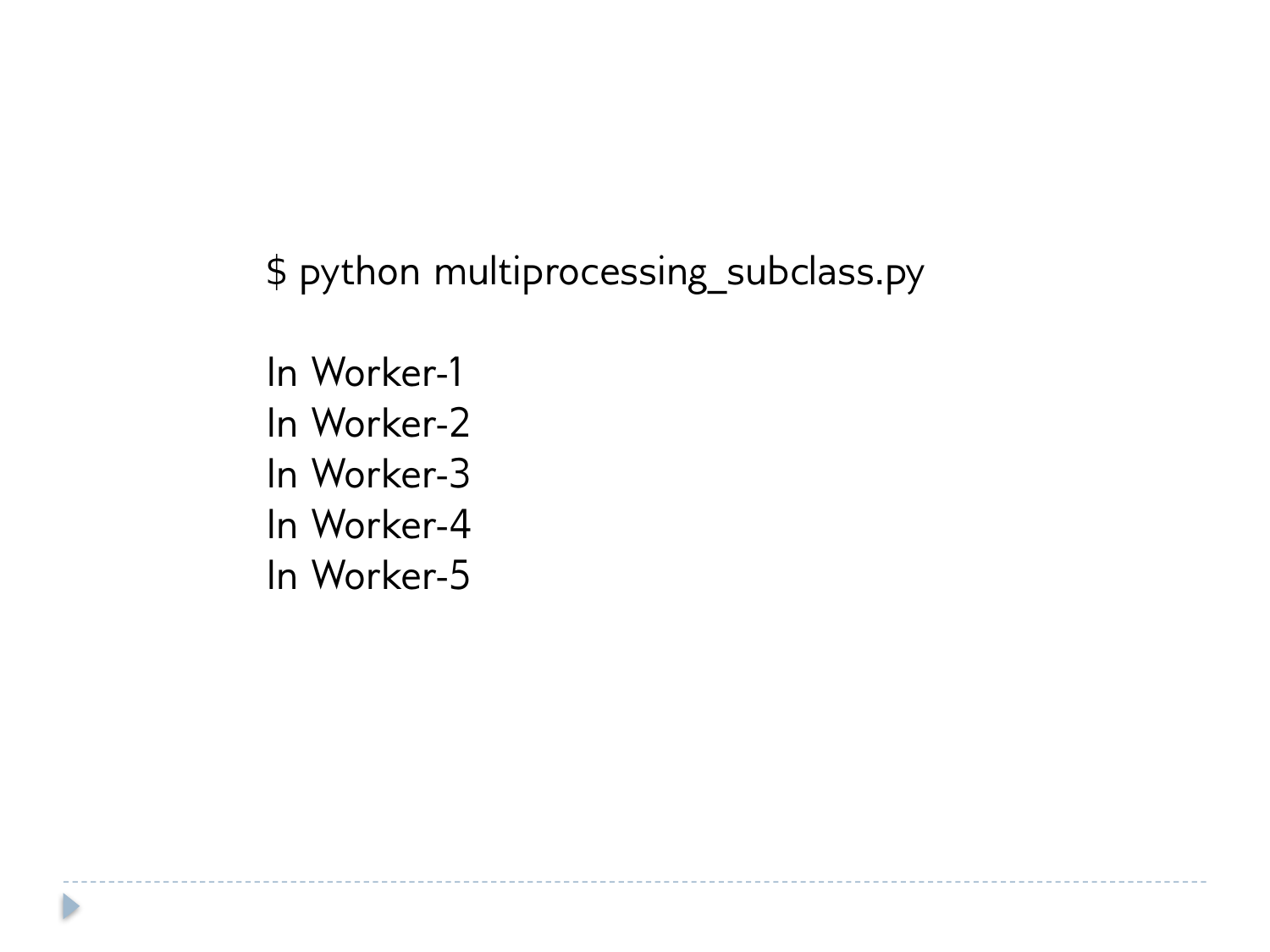

$ python multiprocessing_subclass.py

In Worker-1
In Worker-2
In Worker-3
In Worker-4
In Worker-5